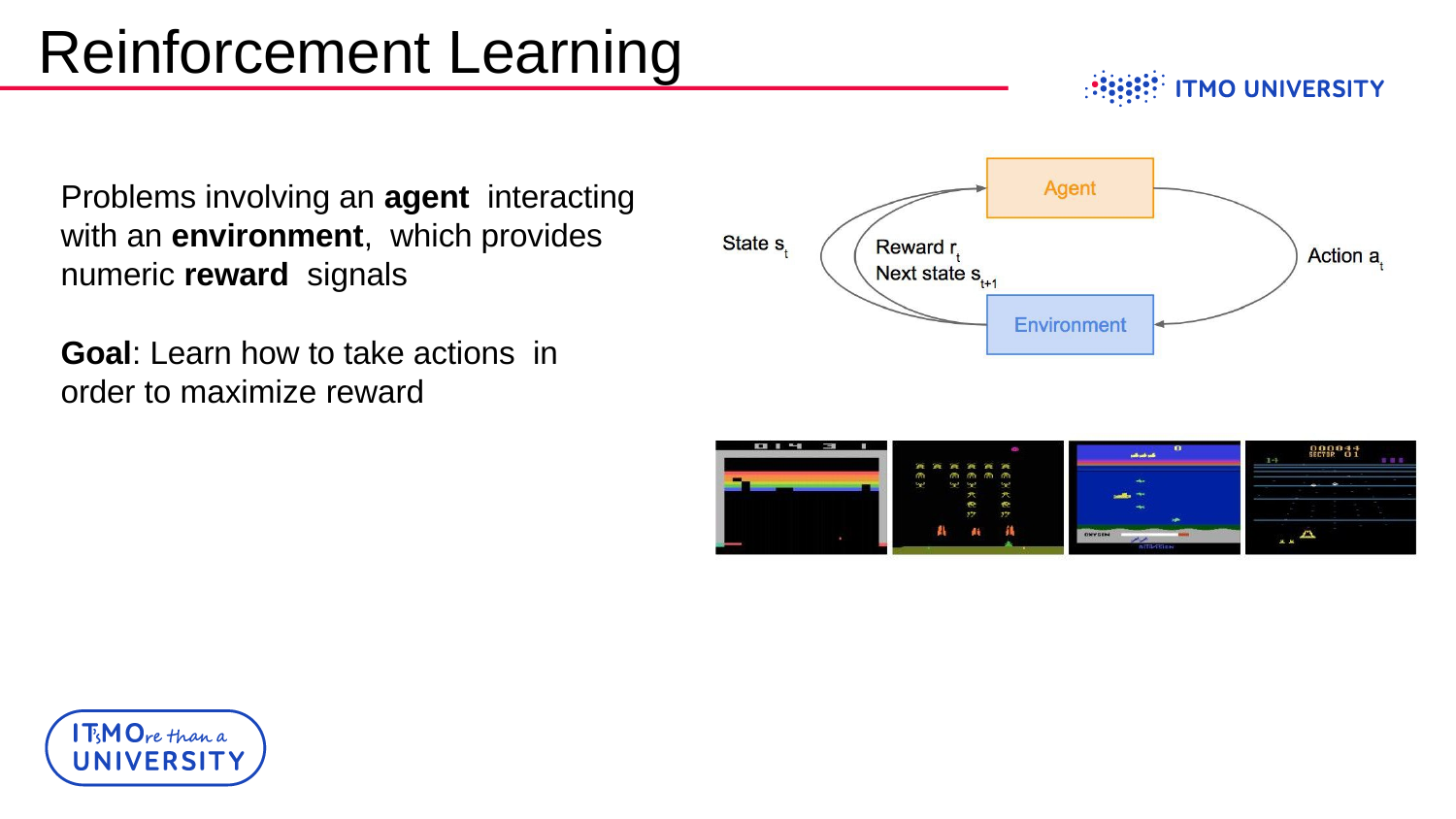

# Reinforcement Learning

Problems involving an agent  interacting with an environment,  which provides numeric reward  signals

Goal: Learn how to take actions  in order to maximize reward

Lecture 14 -
4